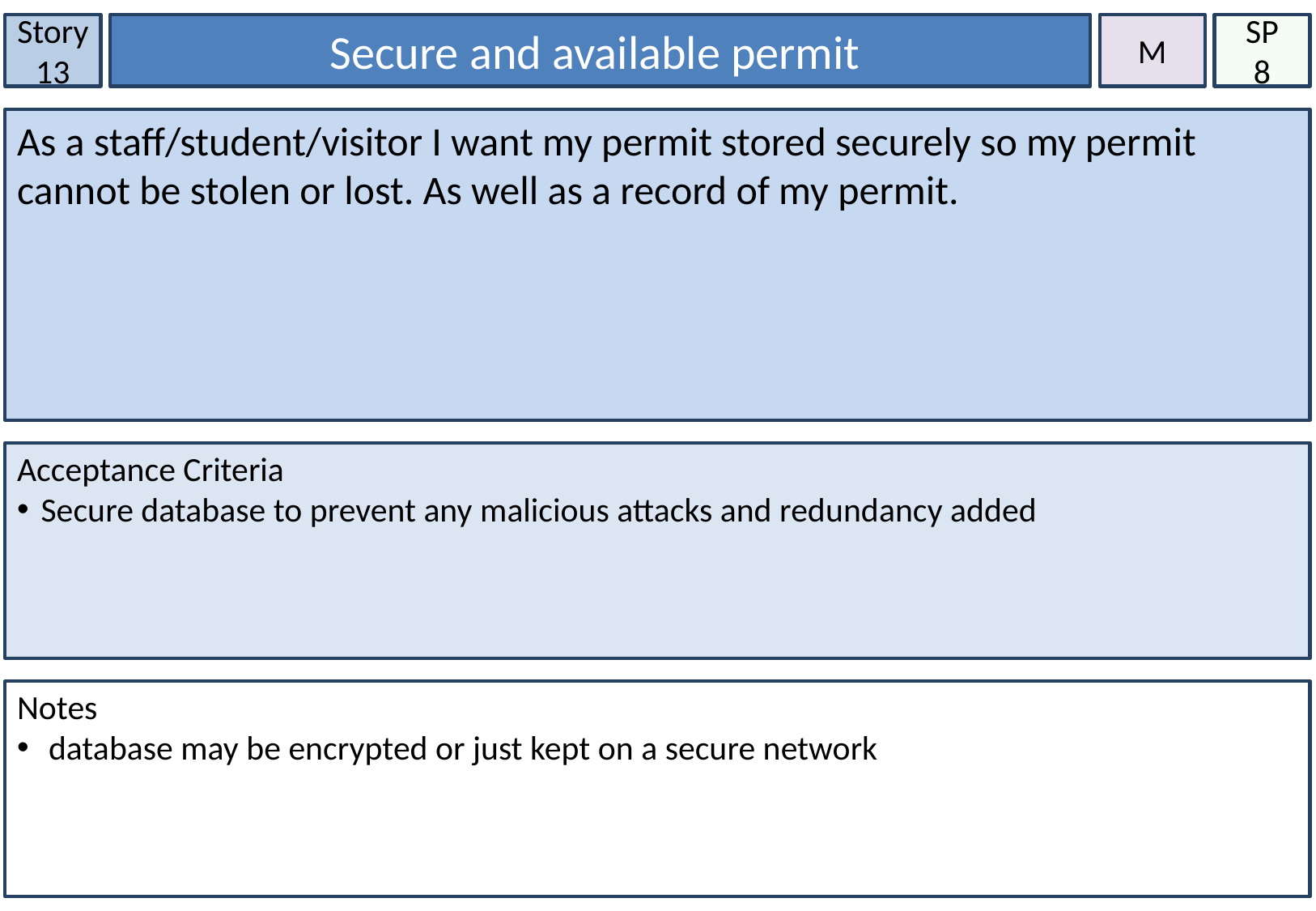

Story 13
Secure and available permit
M
SP
8
As a staff/student/visitor I want my permit stored securely so my permit cannot be stolen or lost. As well as a record of my permit.
Acceptance Criteria
Secure database to prevent any malicious attacks and redundancy added
Notes
 database may be encrypted or just kept on a secure network